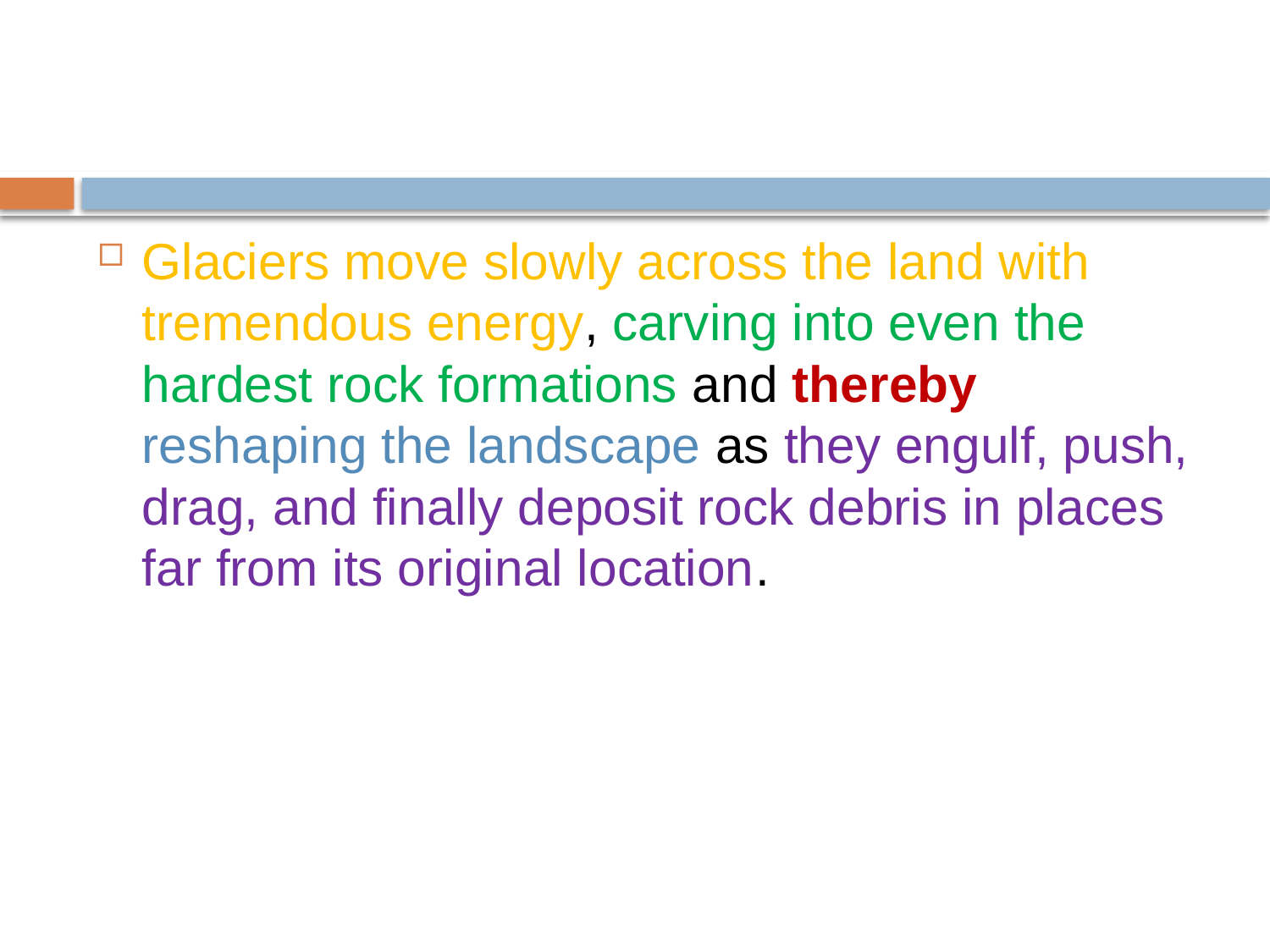

#
Glaciers move slowly across the land with tremendous energy, carving into even the hardest rock formations and thereby reshaping the landscape as they engulf, push, drag, and finally deposit rock debris in places far from its original location.